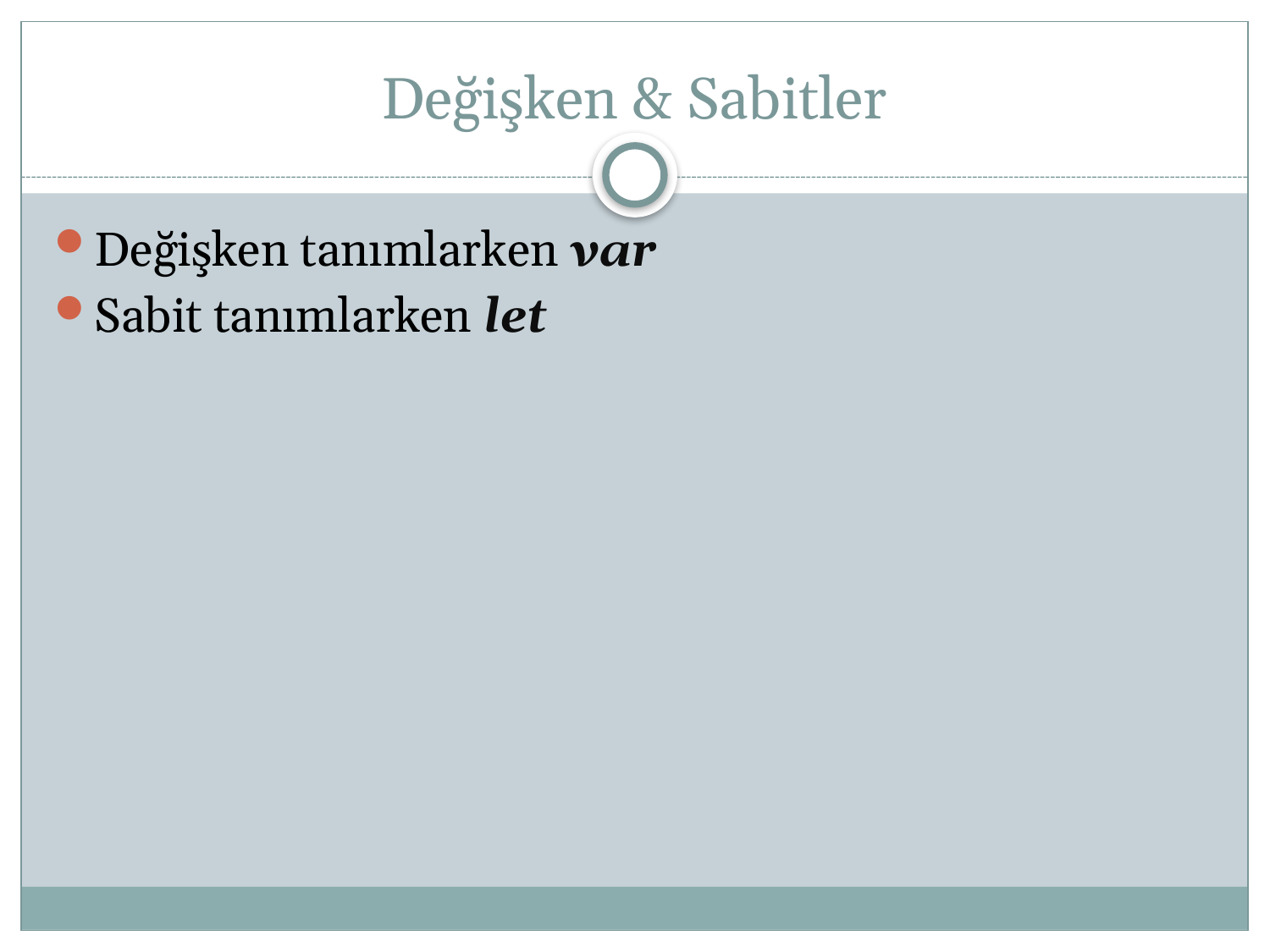

# Değişken & Sabitler
Değişken tanımlarken var
Sabit tanımlarken let